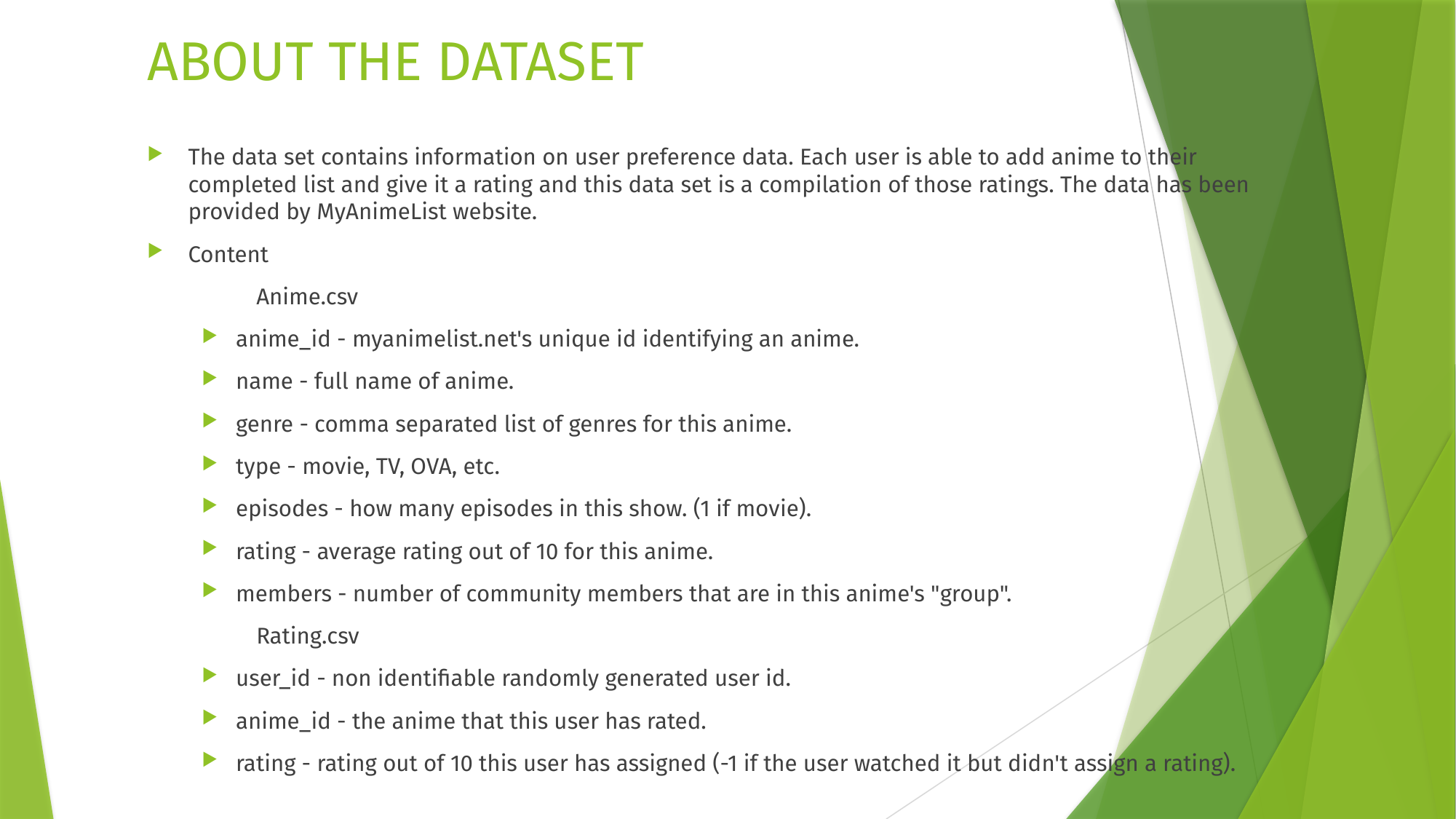

# ABOUT THE DATASET
The data set contains information on user preference data. Each user is able to add anime to their completed list and give it a rating and this data set is a compilation of those ratings. The data has been provided by MyAnimeList website.
Content
	Anime.csv
anime_id - myanimelist.net's unique id identifying an anime.
name - full name of anime.
genre - comma separated list of genres for this anime.
type - movie, TV, OVA, etc.
episodes - how many episodes in this show. (1 if movie).
rating - average rating out of 10 for this anime.
members - number of community members that are in this anime's "group".
	Rating.csv
user_id - non identifiable randomly generated user id.
anime_id - the anime that this user has rated.
rating - rating out of 10 this user has assigned (-1 if the user watched it but didn't assign a rating).